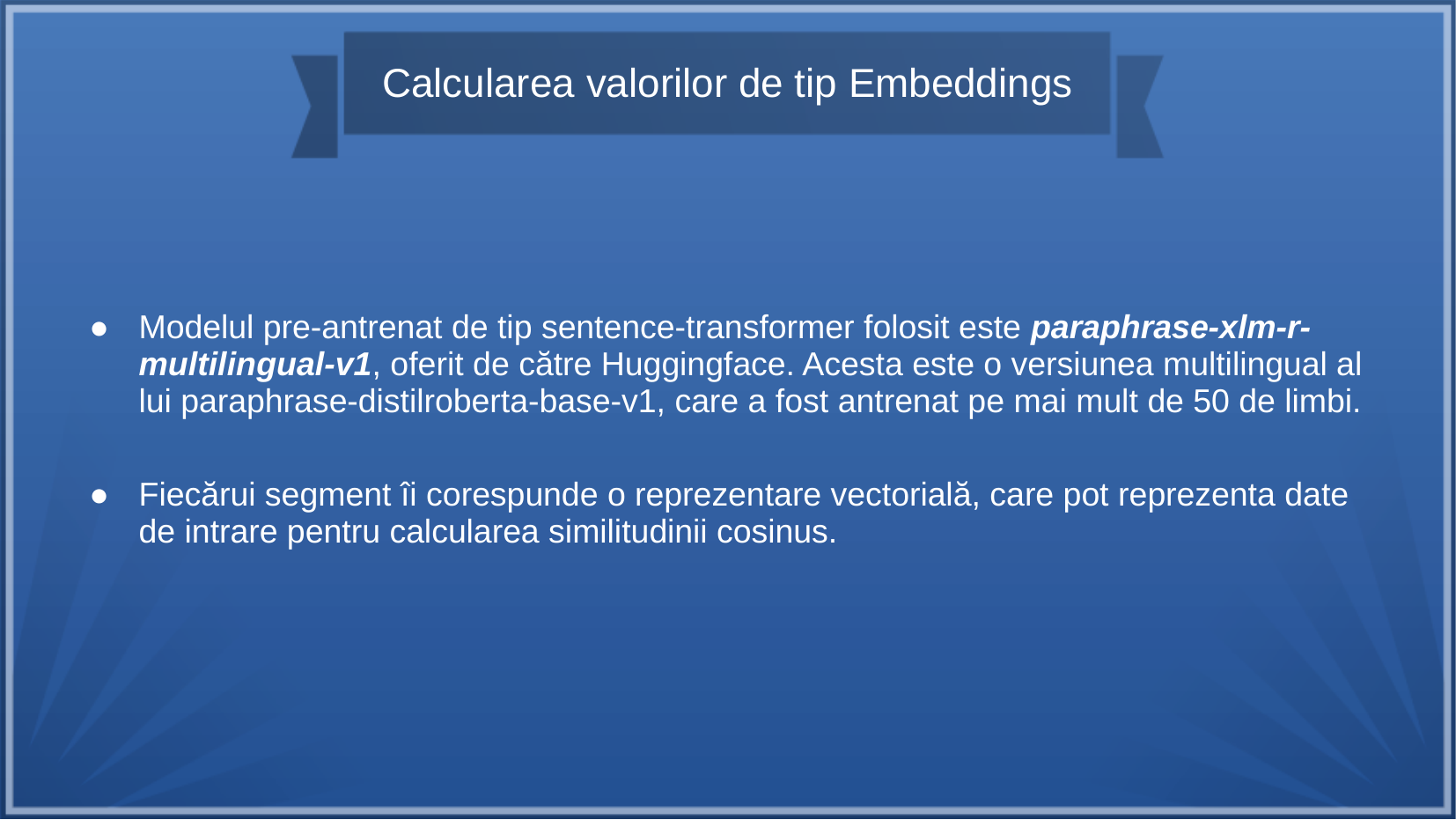

Calcularea valorilor de tip Embeddings

Modelul pre-antrenat de tip sentence-transformer folosit este paraphrase-xlm-r-multilingual-v1, oferit de către Huggingface. Acesta este o versiunea multilingual al lui paraphrase-distilroberta-base-v1, care a fost antrenat pe mai mult de 50 de limbi.

Fiecărui segment îi corespunde o reprezentare vectorială, care pot reprezenta date de intrare pentru calcularea similitudinii cosinus.